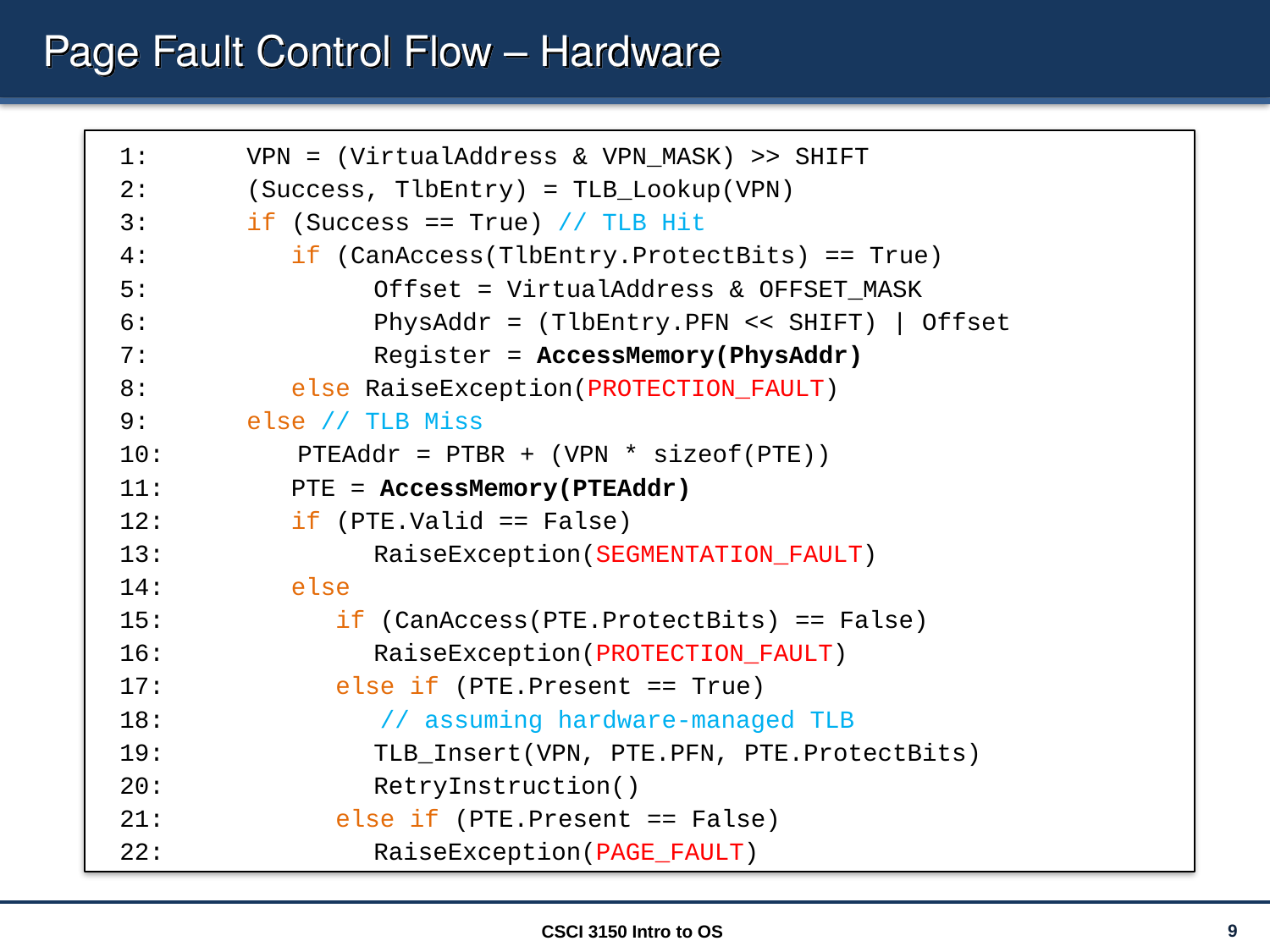

# Page Fault Control Flow – Hardware
1: 	VPN = (VirtualAddress & VPN_MASK) >> SHIFT
2: 	(Success, TlbEntry) = TLB_Lookup(VPN)
3: 	if (Success == True) // TLB Hit
4: 	   if (CanAccess(TlbEntry.ProtectBits) == True)
5: 		Offset = VirtualAddress & OFFSET_MASK
6: 		PhysAddr = (TlbEntry.PFN << SHIFT) | Offset
7: 		Register = AccessMemory(PhysAddr)
8: 	   else RaiseException(PROTECTION_FAULT)
9: 	else // TLB Miss
10:         PTEAddr = PTBR + (VPN * sizeof(PTE))
11: 	   PTE = AccessMemory(PTEAddr)
12: 	   if (PTE.Valid == False)
13:		RaiseException(SEGMENTATION_FAULT)
14: 	   else
15: 	      if (CanAccess(PTE.ProtectBits) == False)
16: 		RaiseException(PROTECTION_FAULT)
17: 	      else if (PTE.Present == True)
18: 	         // assuming hardware-managed TLB
19: 		TLB_Insert(VPN, PTE.PFN, PTE.ProtectBits)
20: 		RetryInstruction()
21: 	      else if (PTE.Present == False)
22:		RaiseException(PAGE_FAULT)
CSCI 3150 Intro to OS
9